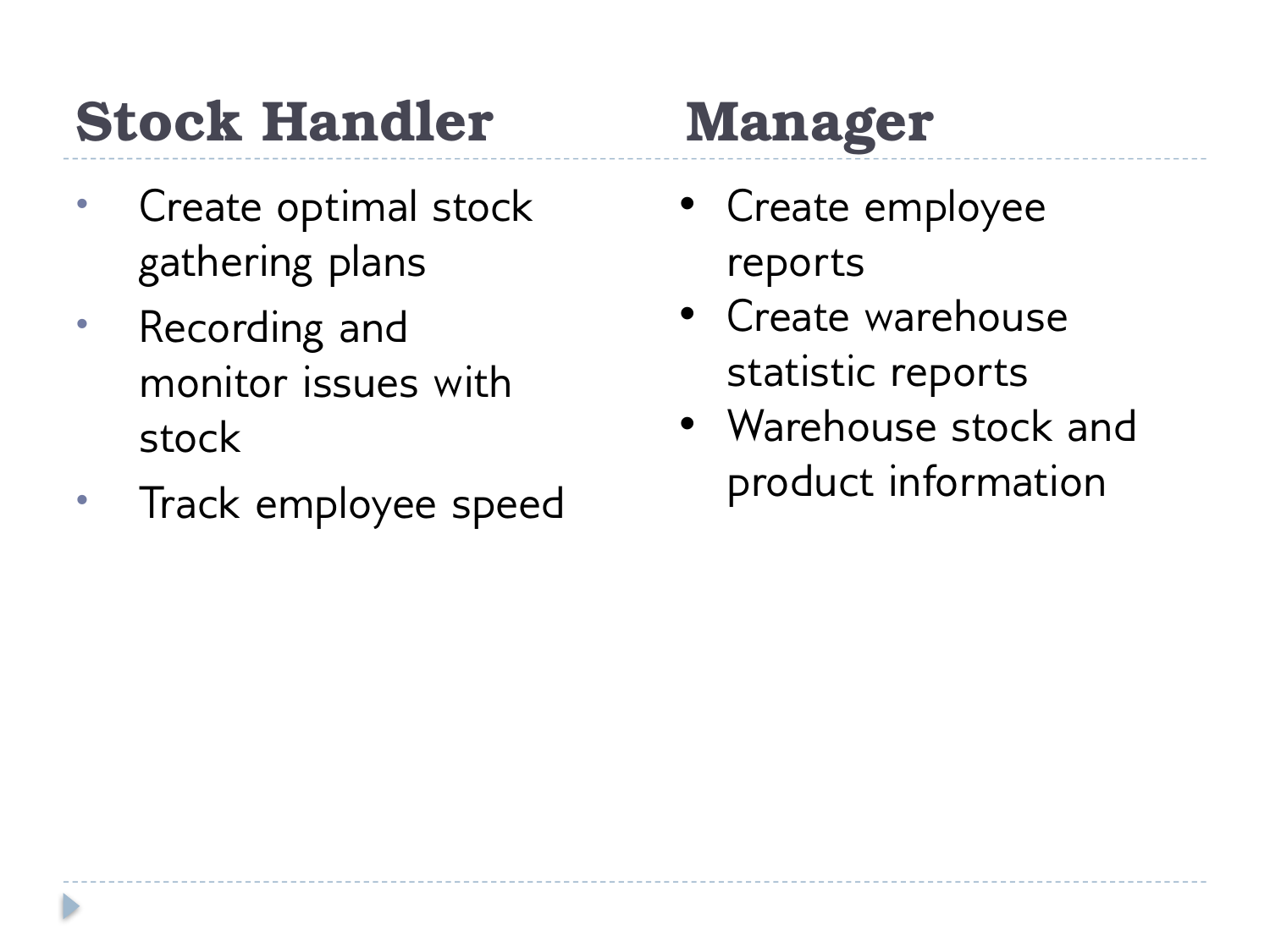

# Stock Handler          Manager
Create optimal stock gathering plans
Recording and monitor issues with stock
Track employee speed

Create employee reports
Create warehouse statistic reports
Warehouse stock and product information